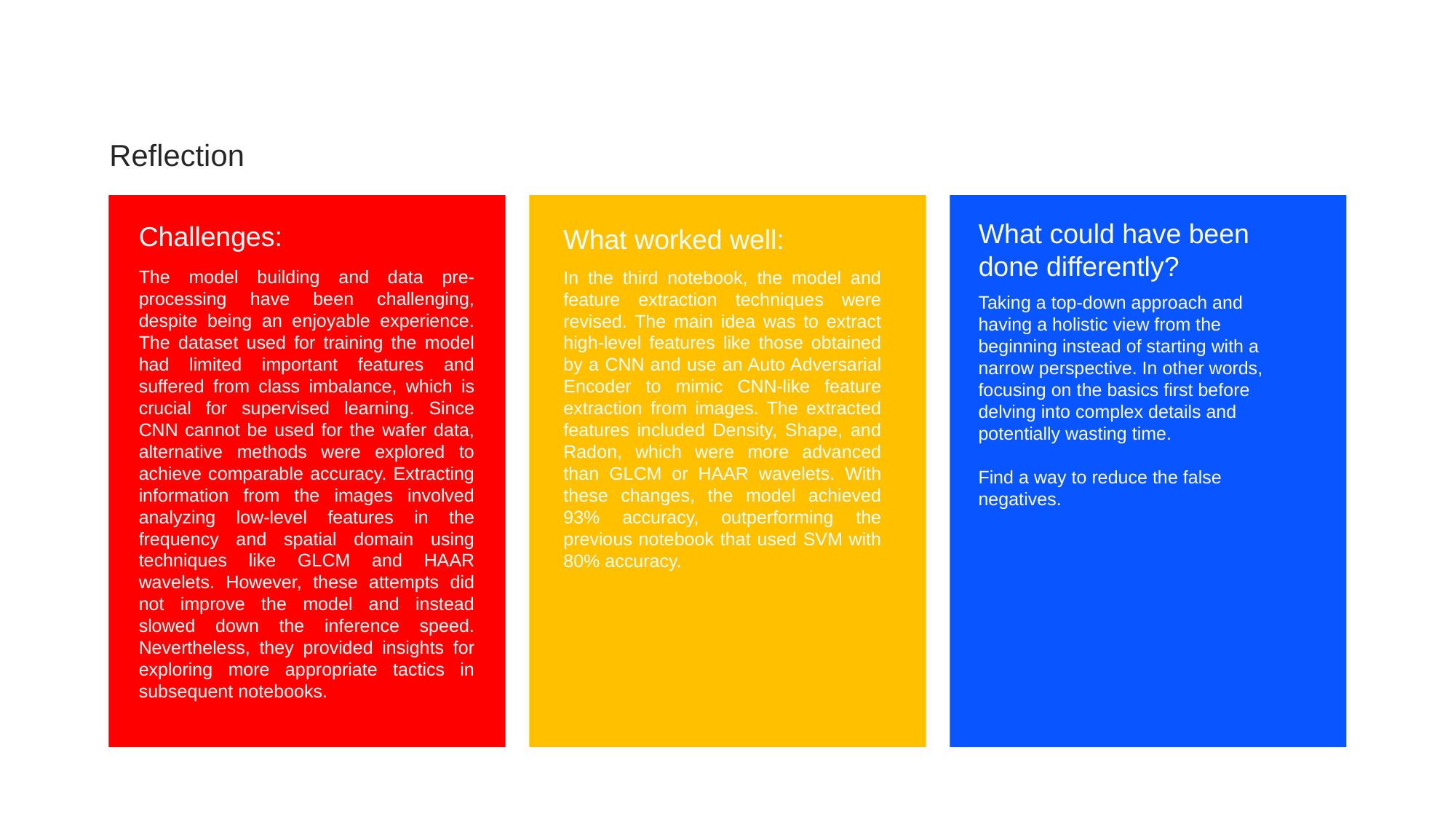

Reflection

What could have been done differently?
Challenges:
What worked well:
The model building and data pre-processing have been challenging, despite being an enjoyable experience. The dataset used for training the model had limited important features and suffered from class imbalance, which is crucial for supervised learning. Since CNN cannot be used for the wafer data, alternative methods were explored to achieve comparable accuracy. Extracting information from the images involved analyzing low-level features in the frequency and spatial domain using techniques like GLCM and HAAR wavelets. However, these attempts did not improve the model and instead slowed down the inference speed. Nevertheless, they provided insights for exploring more appropriate tactics in subsequent notebooks.
In the third notebook, the model and feature extraction techniques were revised. The main idea was to extract high-level features like those obtained by a CNN and use an Auto Adversarial Encoder to mimic CNN-like feature extraction from images. The extracted features included Density, Shape, and Radon, which were more advanced than GLCM or HAAR wavelets. With these changes, the model achieved 93% accuracy, outperforming the previous notebook that used SVM with 80% accuracy.

Taking a top-down approach and having a holistic view from the beginning instead of starting with a narrow perspective. In other words, focusing on the basics first before delving into complex details and potentially wasting time.

Find a way to reduce the false negatives.